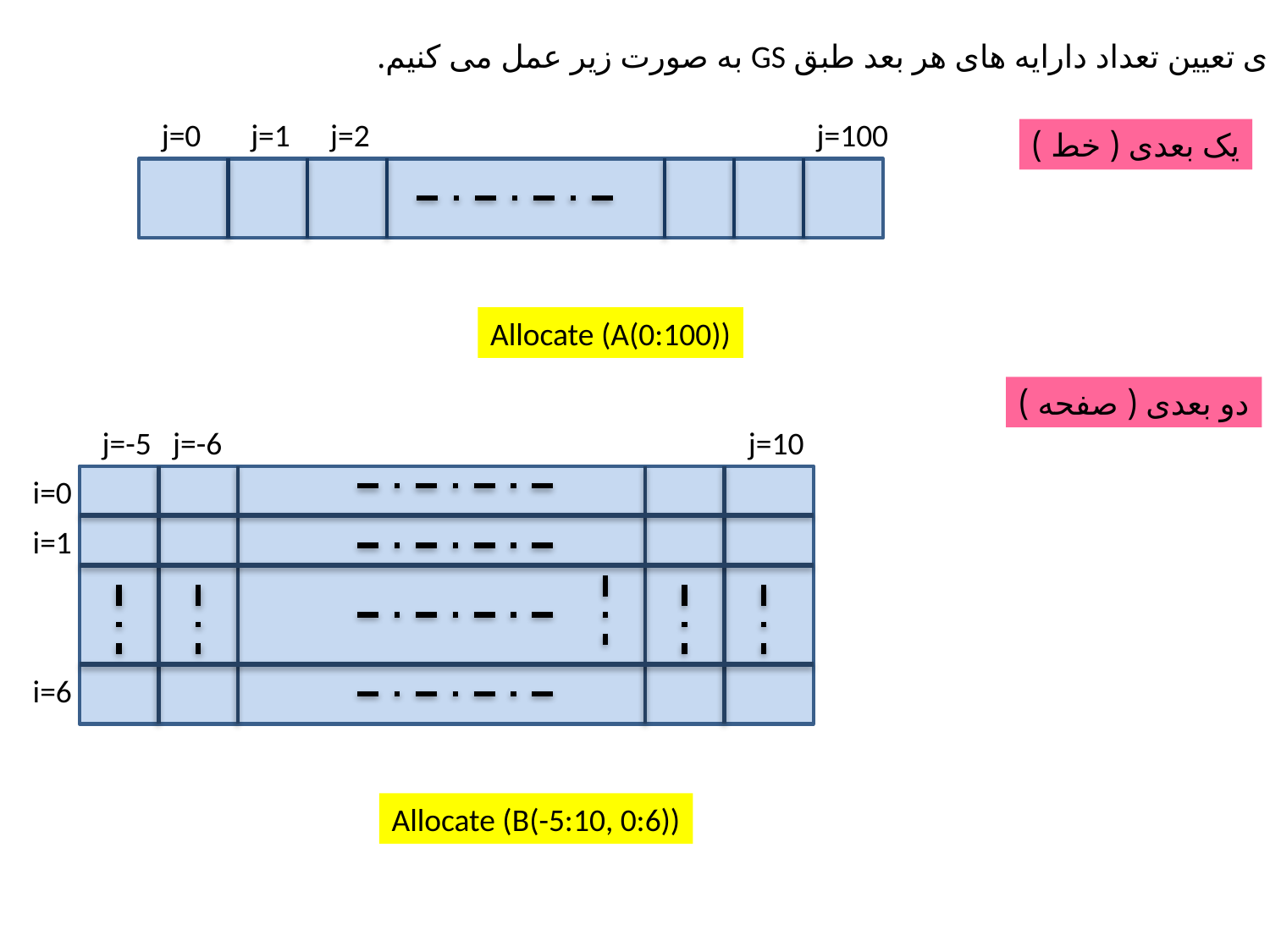

برای تعیین تعداد دارایه های هر بعد طبق GS به صورت زیر عمل می کنیم.
j=0
j=1
j=2
j=100

یک بعدی ( خط )
Allocate (A(0:100))
دو بعدی ( صفحه )
j=-5
j=-6
j=10
i=0

i=1
i=6
Allocate (B(-5:10, 0:6))